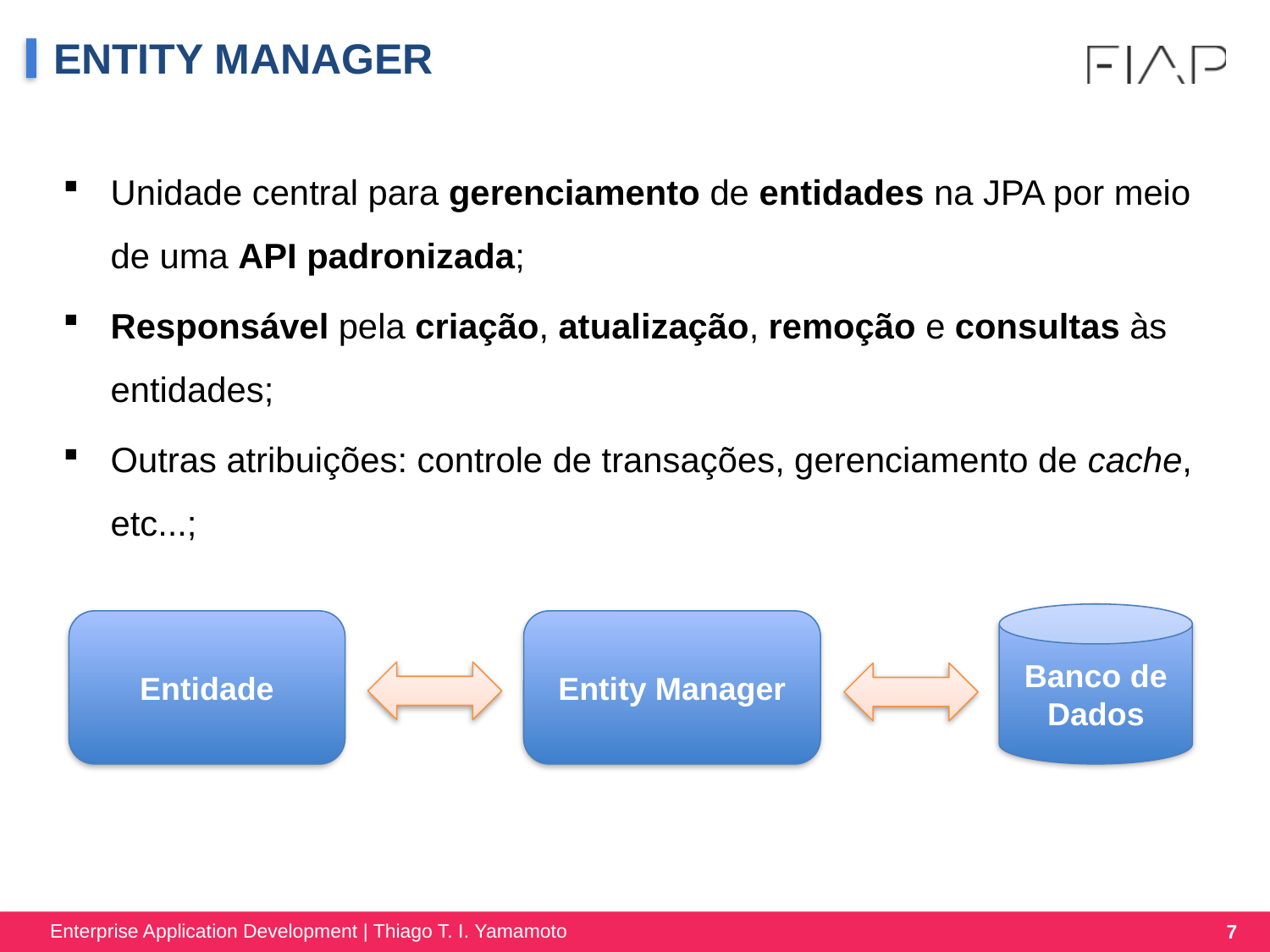

# ENTITY MANAGER
Unidade central para gerenciamento de entidades na JPA por meio de uma API padronizada;
Responsável pela criação, atualização, remoção e consultas às entidades;
Outras atribuições: controle de transações, gerenciamento de cache, etc...;
Banco de Dados
Entity Manager
Entidade